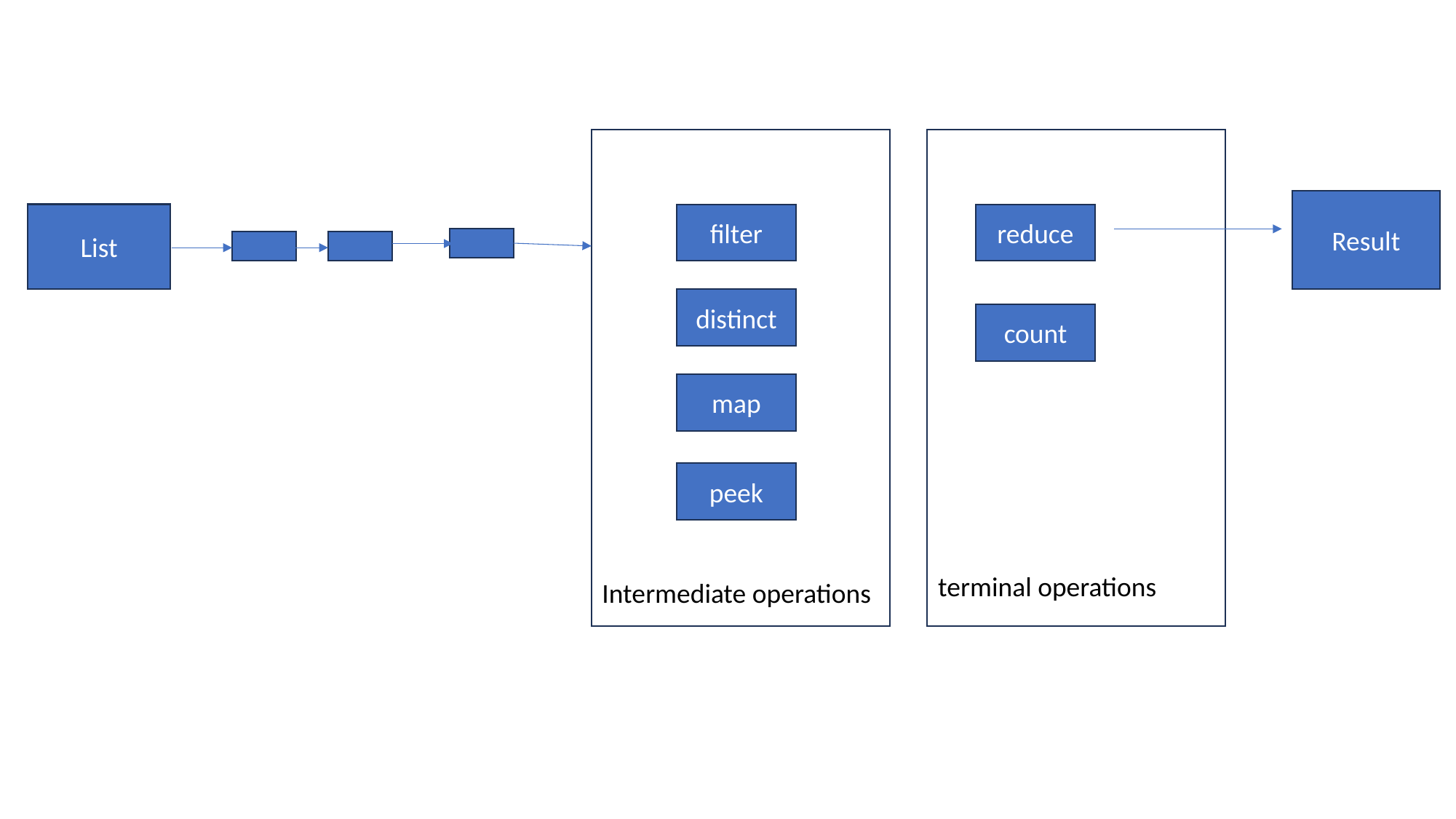

Result
List
reduce
filter

distinct
count
map
peek
terminal operations
Intermediate operations